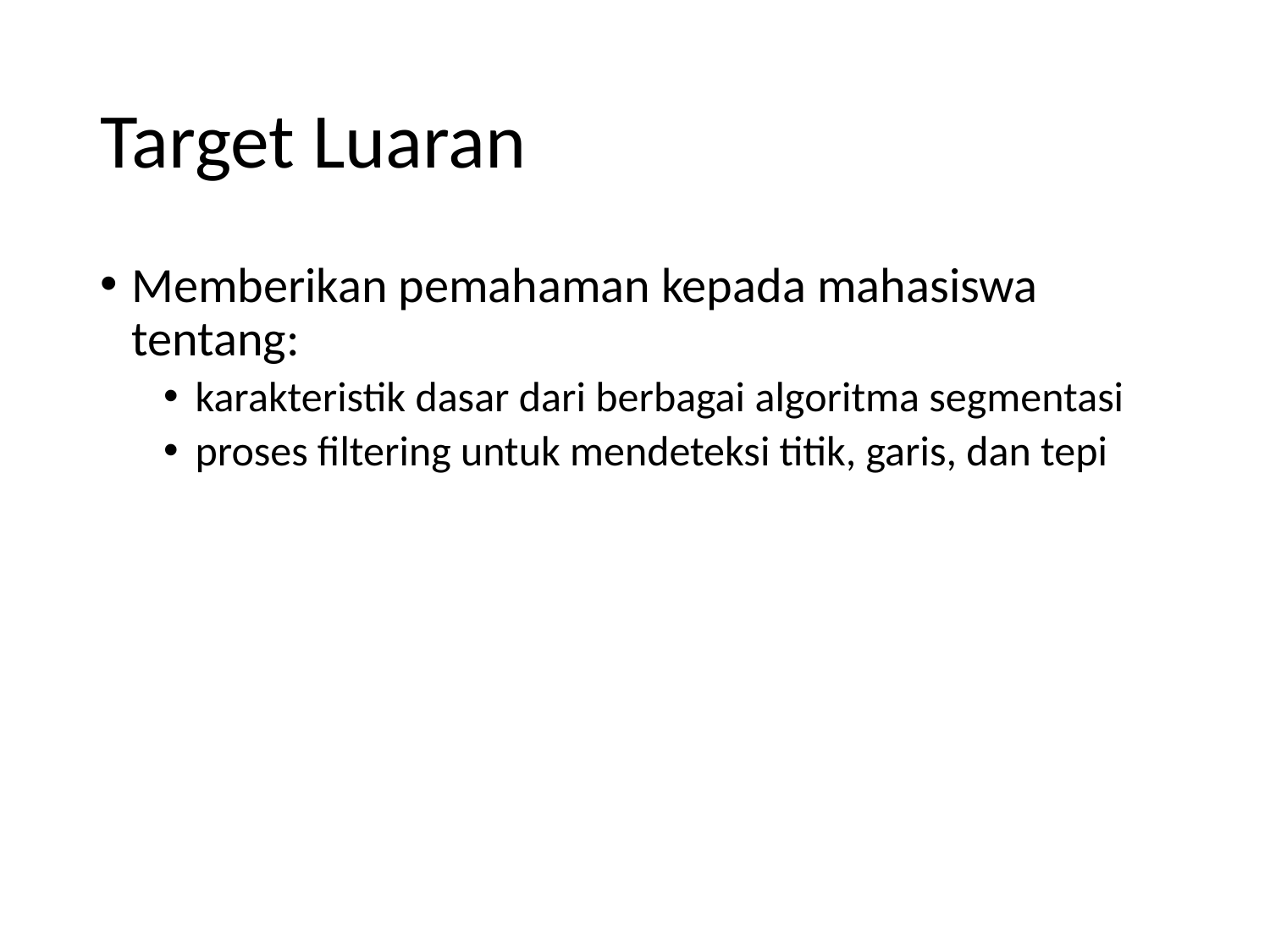

# Target Luaran
Memberikan pemahaman kepada mahasiswa tentang:
karakteristik dasar dari berbagai algoritma segmentasi
proses filtering untuk mendeteksi titik, garis, dan tepi